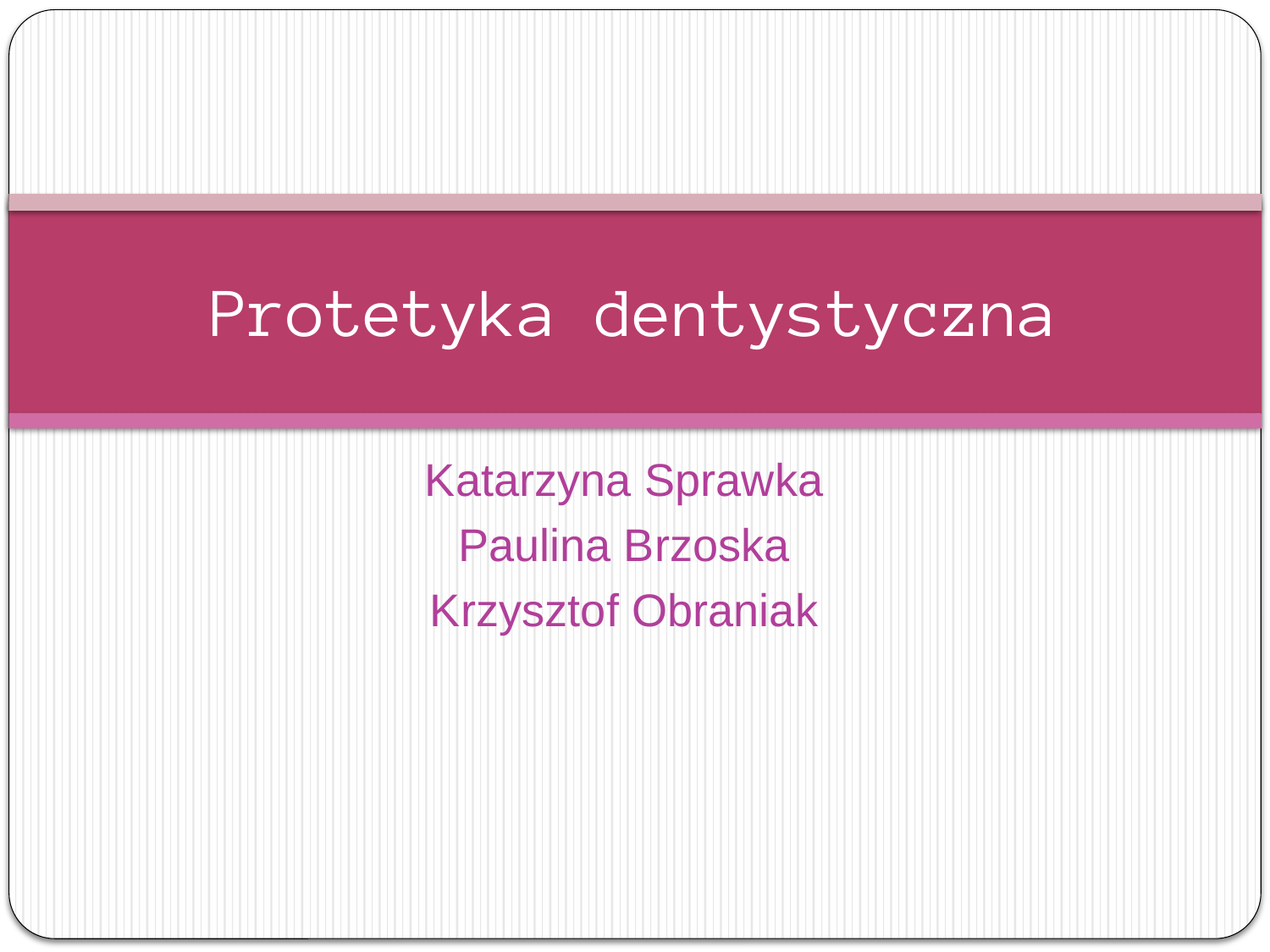

# Protetyka dentystyczna
Katarzyna Sprawka
Paulina Brzoska
Krzysztof Obraniak